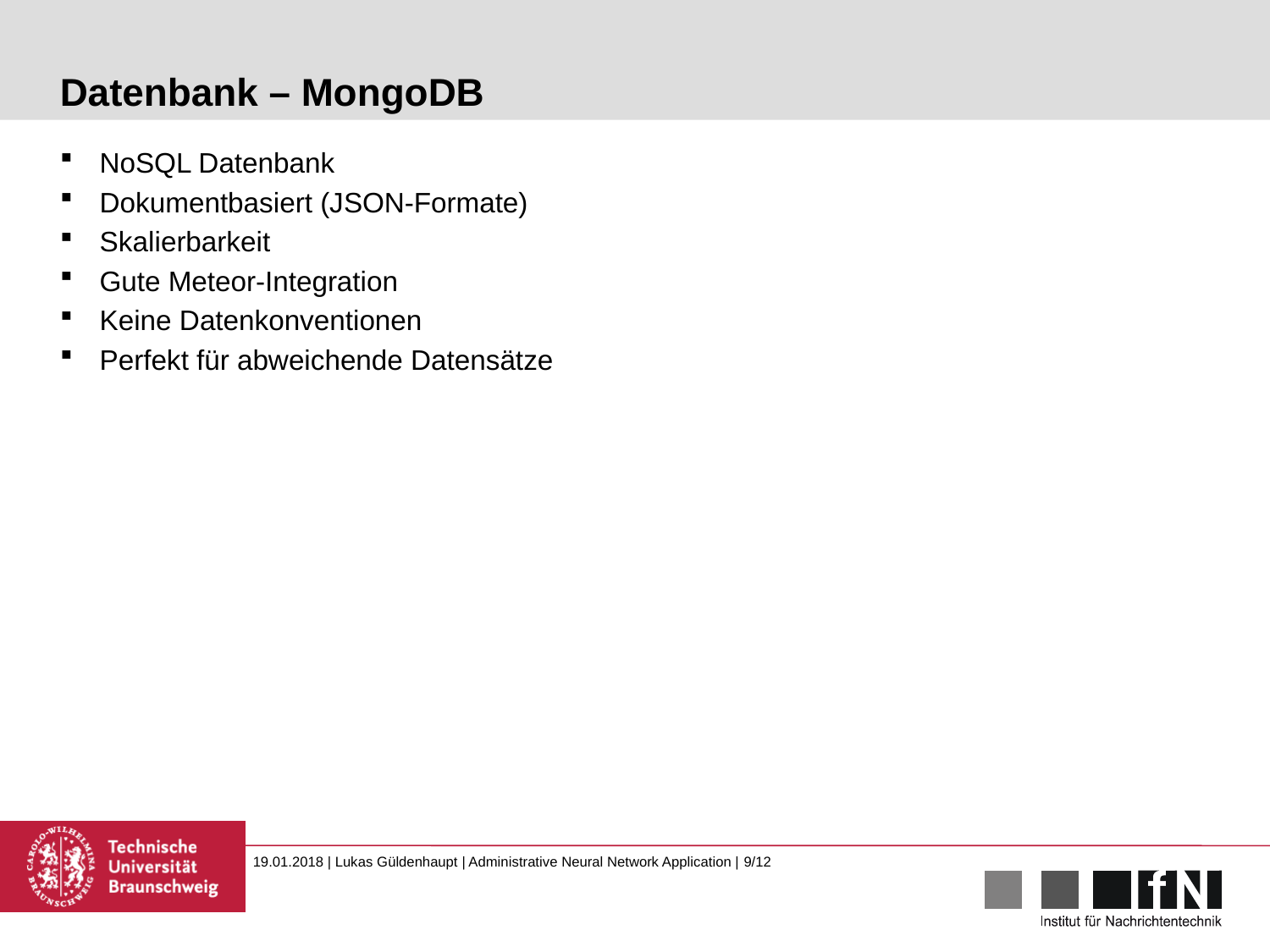

# Datenbank – MongoDB
NoSQL Datenbank
Dokumentbasiert (JSON-Formate)
Skalierbarkeit
Gute Meteor-Integration
Keine Datenkonventionen
Perfekt für abweichende Datensätze